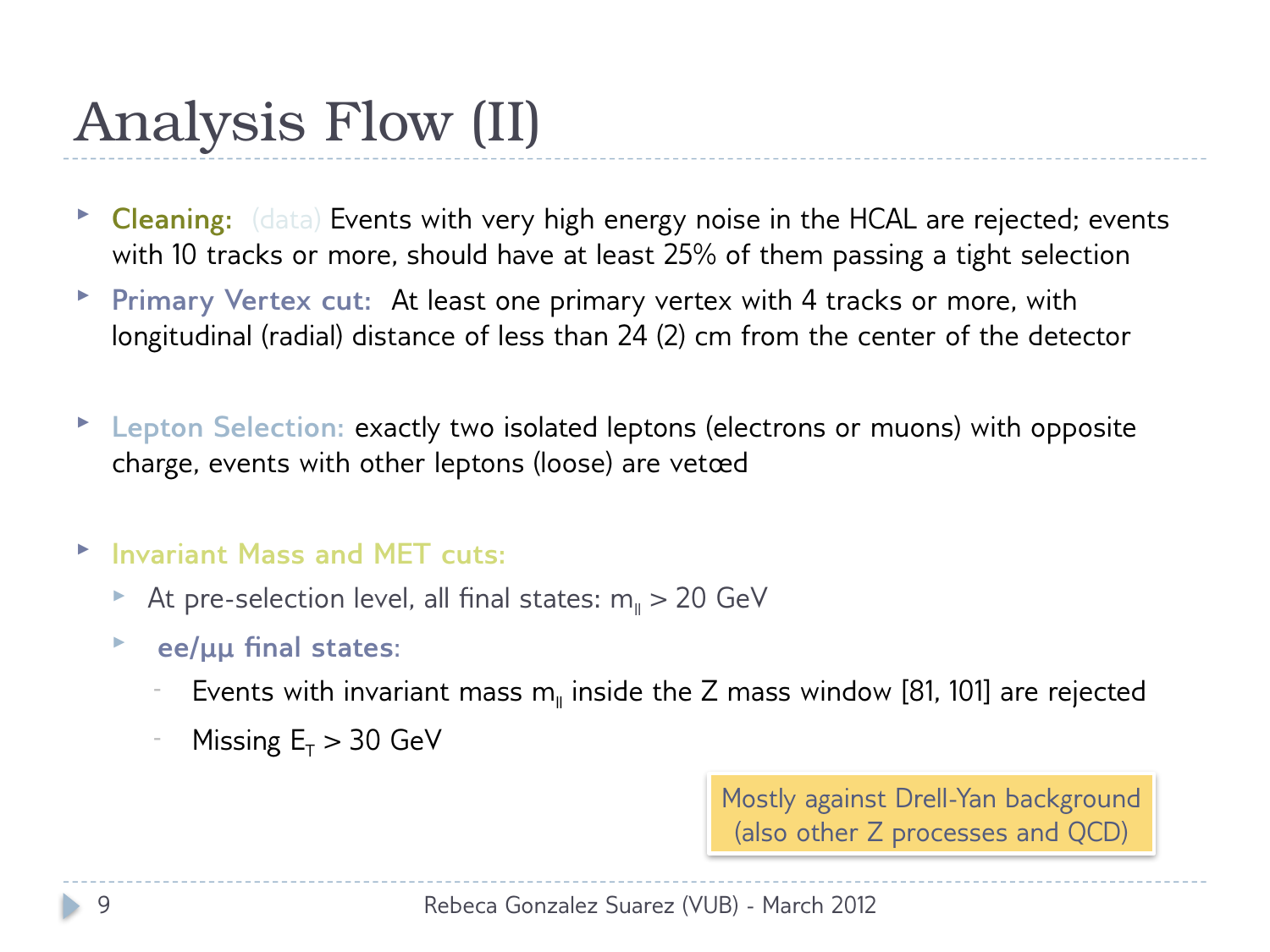

# Analysis Flow (II)
Cleaning:  (data) Events with very high energy noise in the HCAL are rejected; events with 10 tracks or more, should have at least 25% of them passing a tight selection
Primary Vertex cut:  At least one primary vertex with 4 tracks or more, with longitudinal (radial) distance of less than 24 (2) cm from the center of the detector

Lepton Selection: exactly two isolated leptons (electrons or muons) with opposite charge, events with other leptons (loose) are vetoed

Invariant Mass and MET cuts:
At pre-selection level, all final states: mll > 20 GeV
 ee/µµ final states:
 Events with invariant mass mll inside the Z mass window [81, 101] are rejected
 Missing ET > 30 GeV
Mostly against Drell-Yan background
(also other Z processes and QCD)
9
Rebeca Gonzalez Suarez (VUB) - March 2012